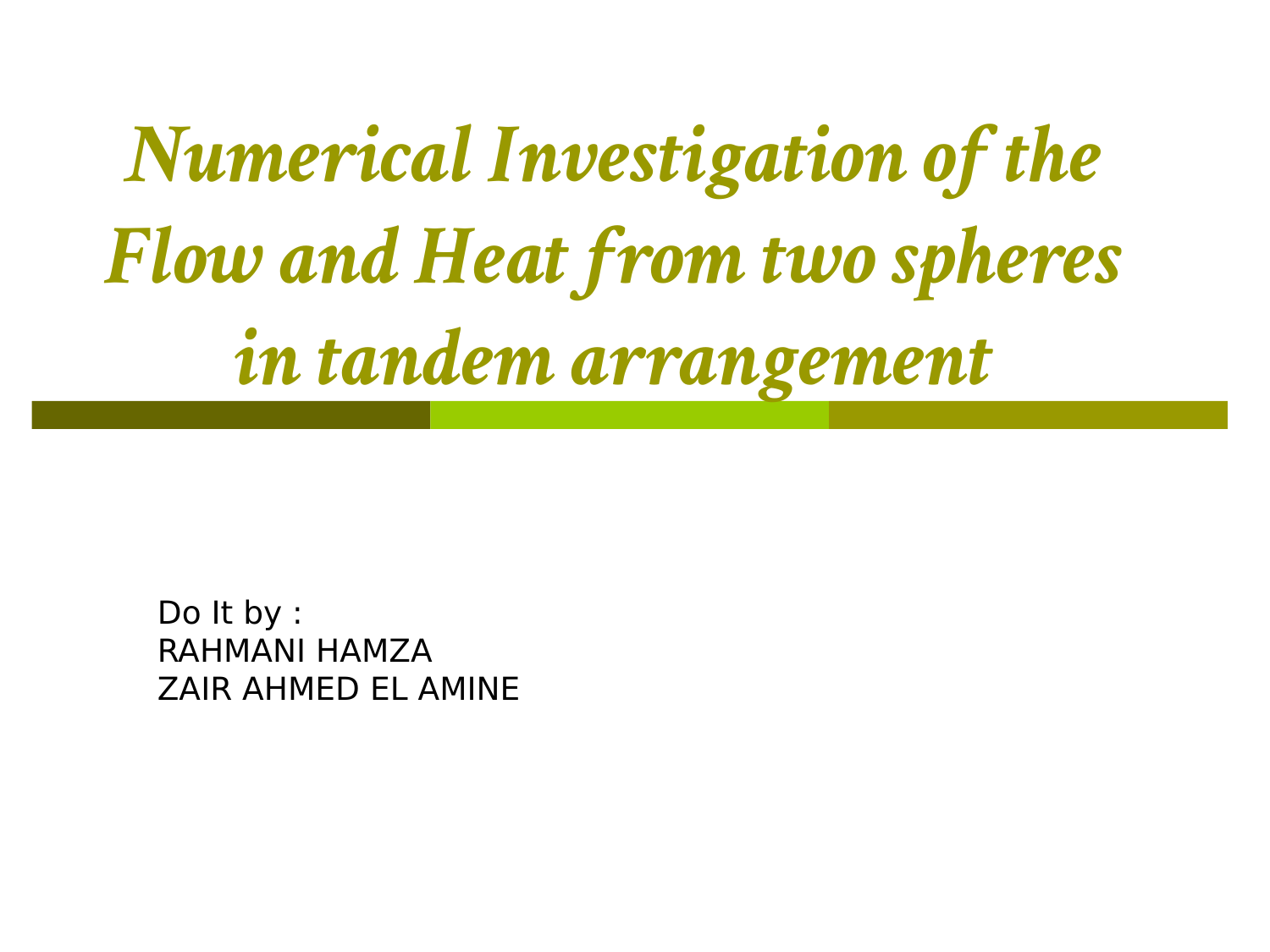

# Numerical Investigation of the Flow and Heat from two spheres in tandem arrangement
Do It by :
RAHMANI HAMZA
ZAIR AHMED EL AMINE